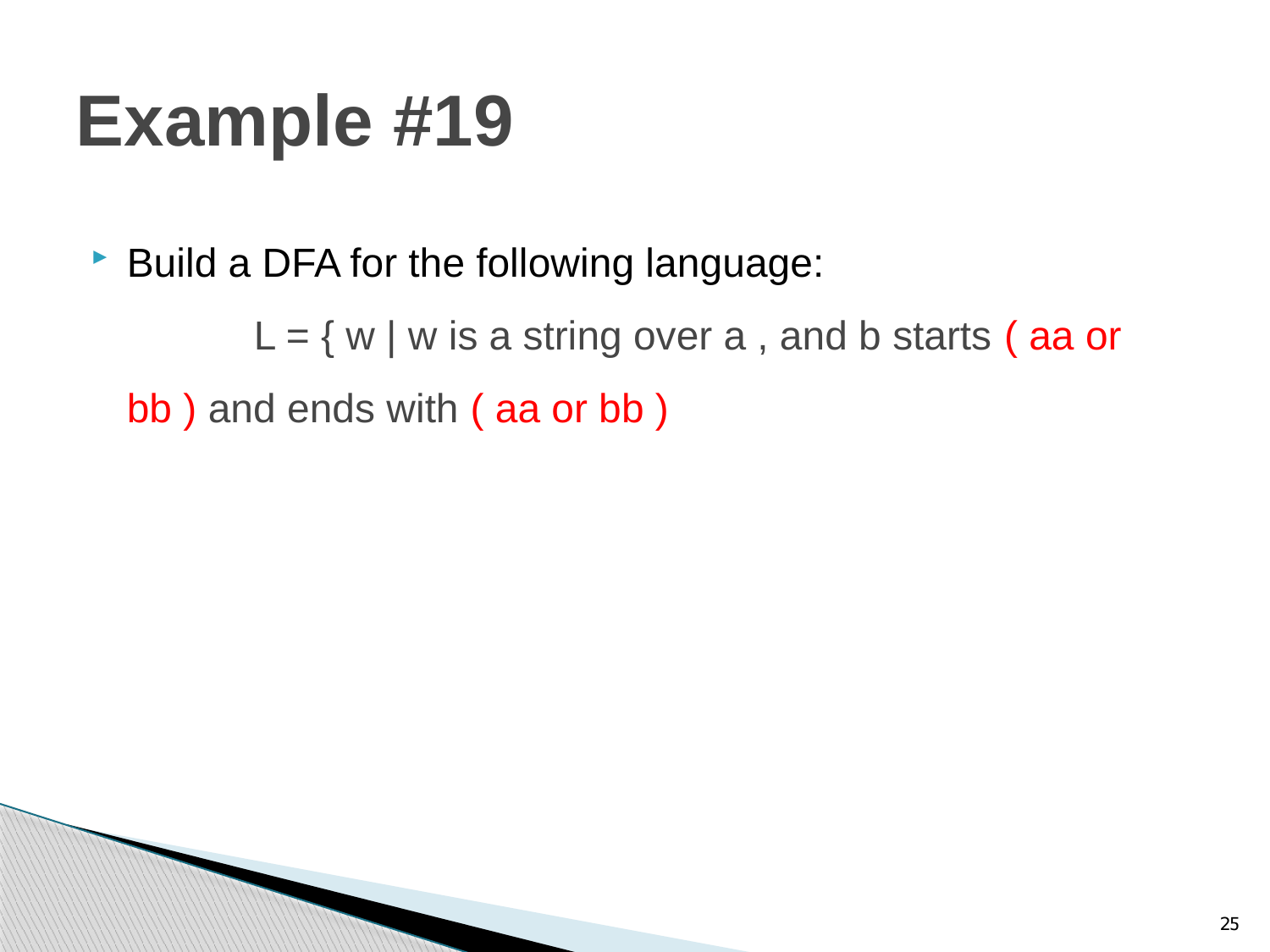

# Example #19
Build a DFA for the following language:
	L = { w | w is a string over a , and b starts ( aa or bb ) and ends with ( aa or bb )

25